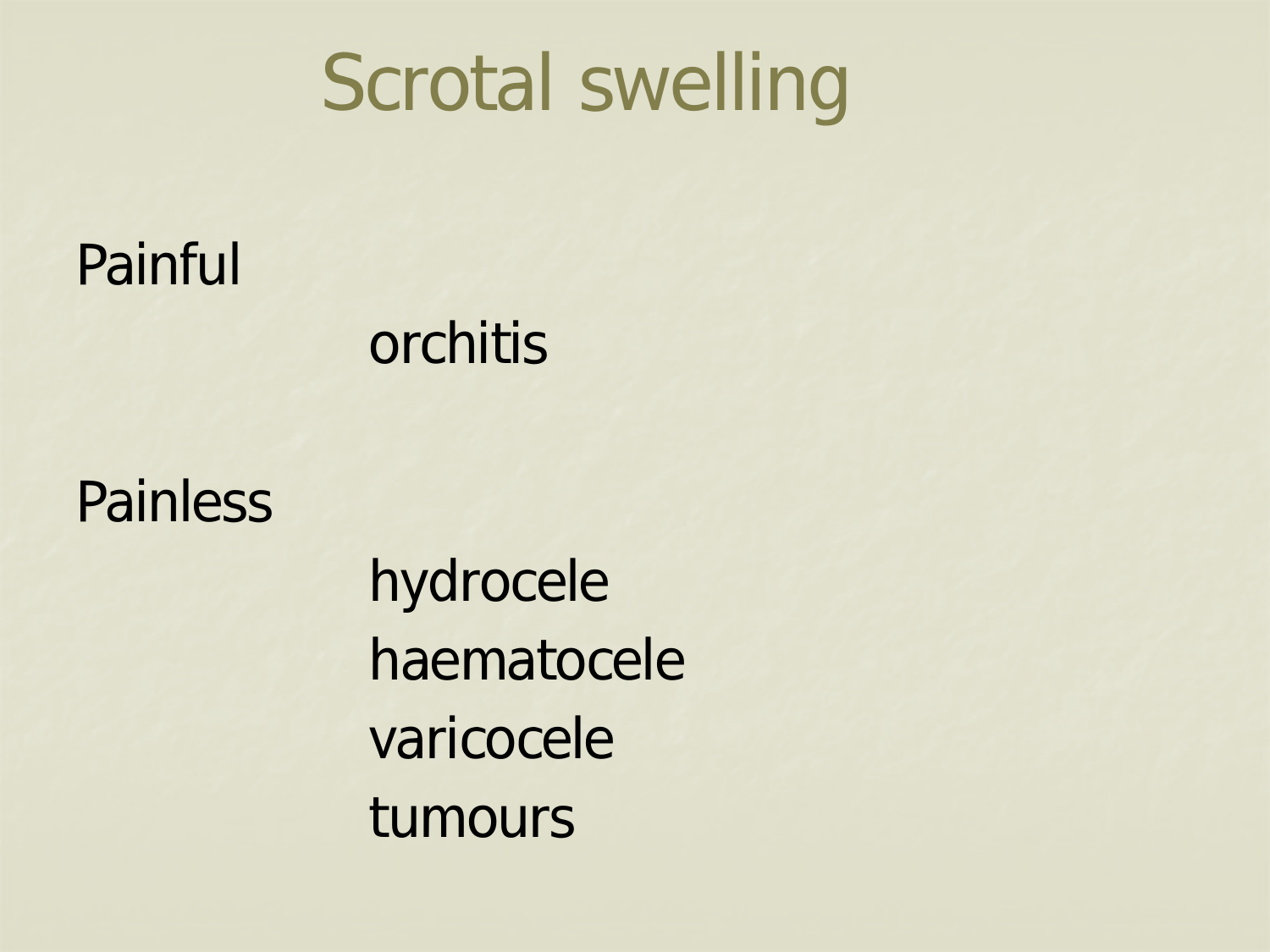

# Scrotal swelling
Painful
			orchitis

Painless
			hydrocele
			haematocele
			varicocele
			tumours